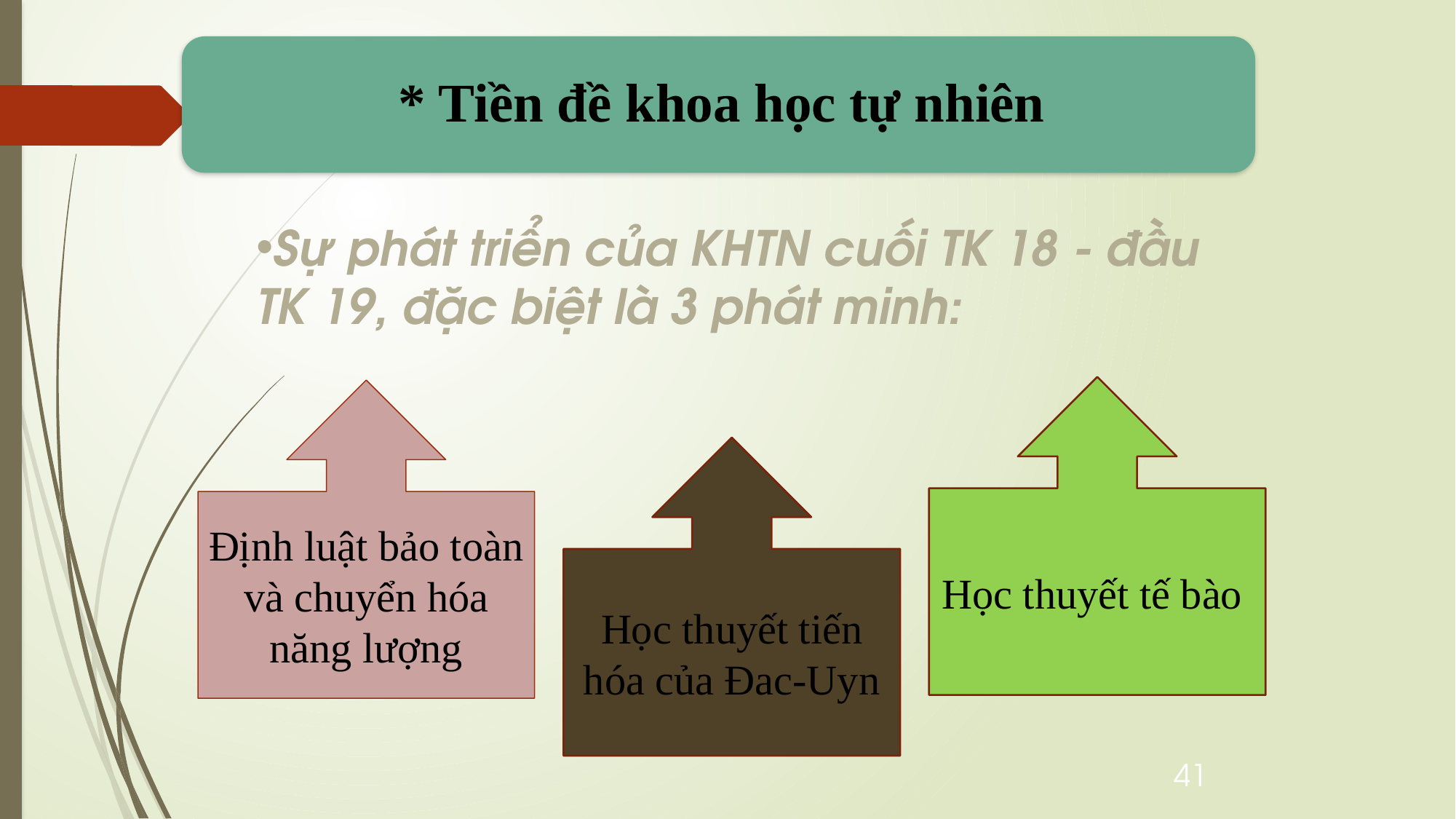

* Tiền đề khoa học tự nhiên
Sự phát triển của KHTN cuối TK 18 - đầu TK 19, đặc biệt là 3 phát minh:
Học thuyết tế bào
Định luật bảo toàn và chuyển hóa năng lượng
Học thuyết tiến hóa của Đac-Uyn
41